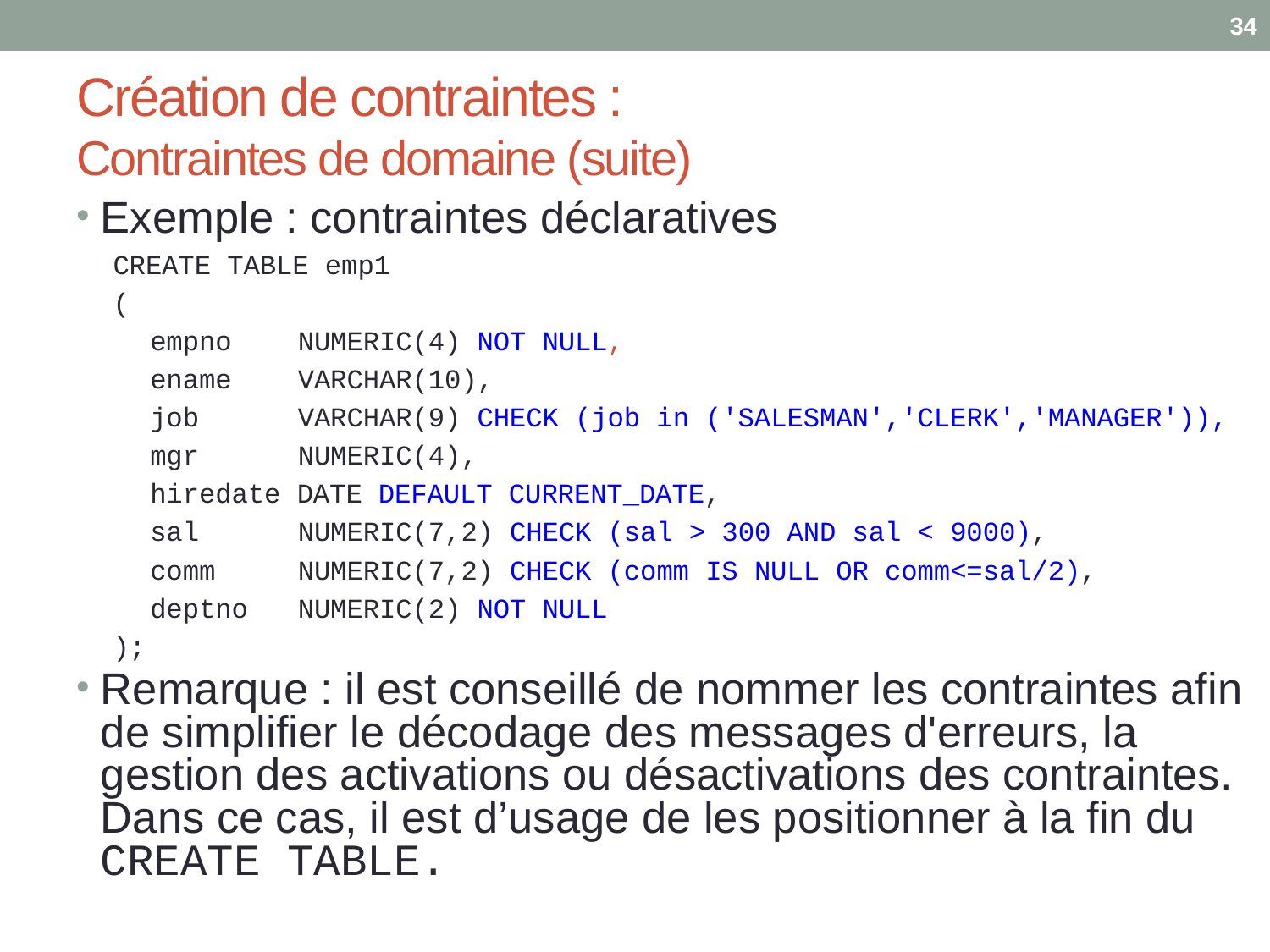

34
# Création de contraintes : Contraintes de domaine (suite)
Exemple : contraintes déclaratives
CREATE TABLE emp1
(
empno   	NUMERIC(4) NOT NULL,
ename   	VARCHAR(10),
job     	VARCHAR(9) CHECK (job in ('SALESMAN','CLERK','MANAGER')),
mgr     	NUMERIC(4),
hiredate DATE DEFAULT CURRENT_DATE,
sal     	NUMERIC(7,2) CHECK (sal > 300 AND sal < 9000),
comm    	NUMERIC(7,2) CHECK (comm IS NULL OR comm<=sal/2),
deptno  	NUMERIC(2) NOT NULL
);
Remarque : il est conseillé de nommer les contraintes afin de simplifier le décodage des messages d'erreurs, la gestion des activations ou désactivations des contraintes. Dans ce cas, il est d’usage de les positionner à la fin du CREATE TABLE.